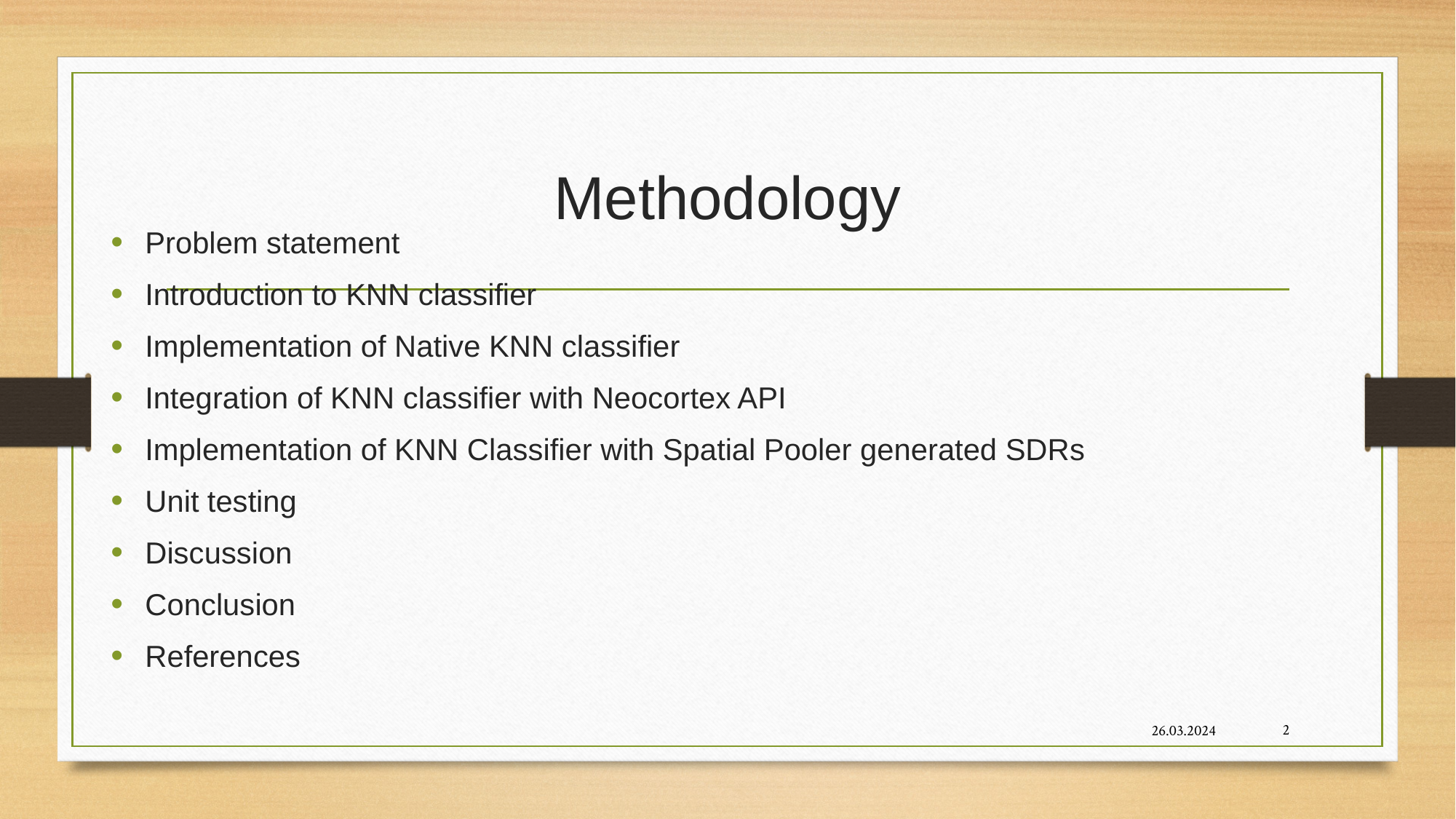

# Methodology
Problem statement
Introduction to KNN classifier
Implementation of Native KNN classifier
Integration of KNN classifier with Neocortex API
Implementation of KNN Classifier with Spatial Pooler generated SDRs
Unit testing
Discussion
Conclusion
References
26.03.2024
2